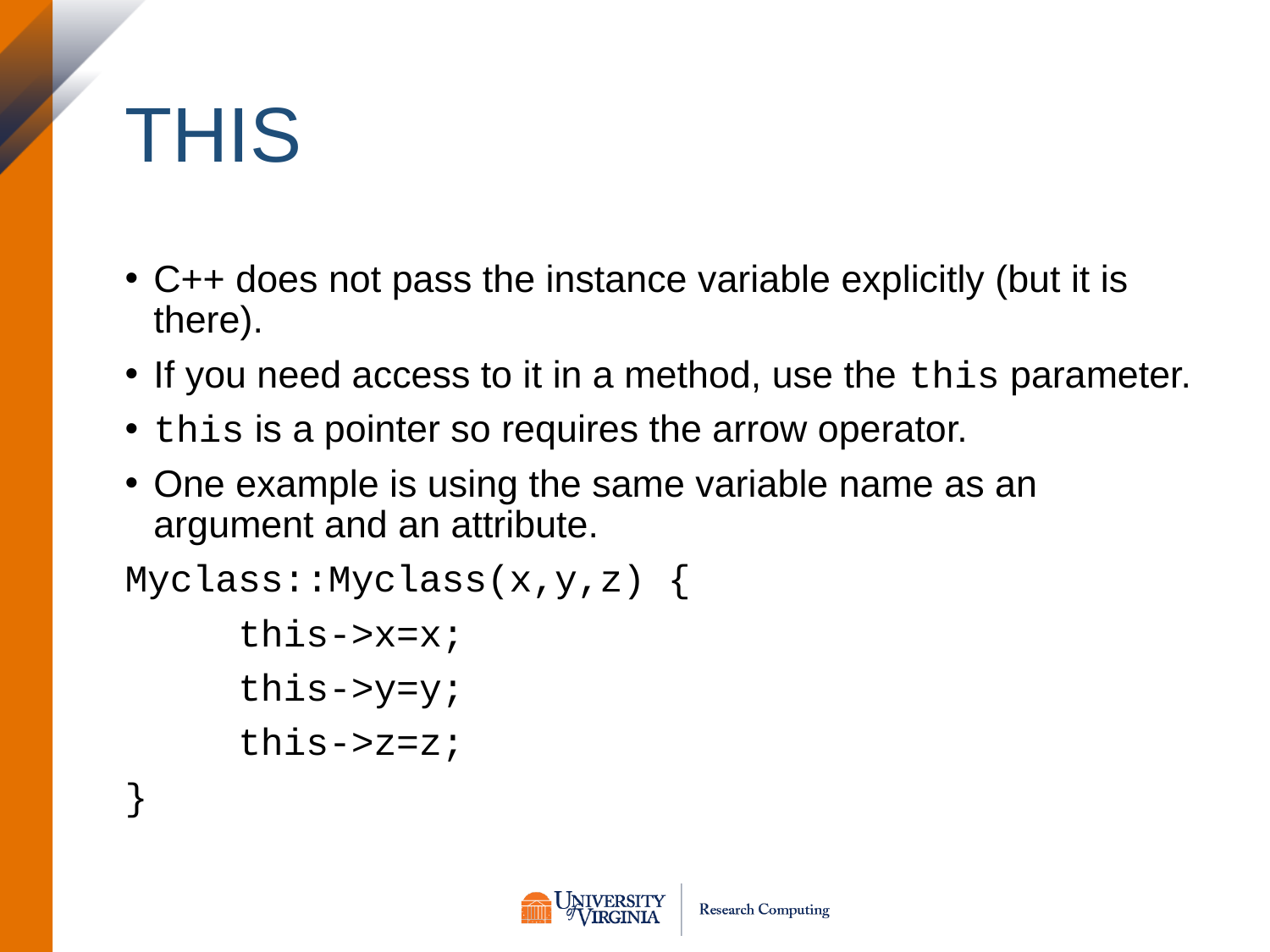

# this
C++ does not pass the instance variable explicitly (but it is there).
If you need access to it in a method, use the this parameter.
this is a pointer so requires the arrow operator.
One example is using the same variable name as an argument and an attribute.
Myclass::Myclass(x,y,z) {
     this->x=x;
     this->y=y;
     this->z=z;
}